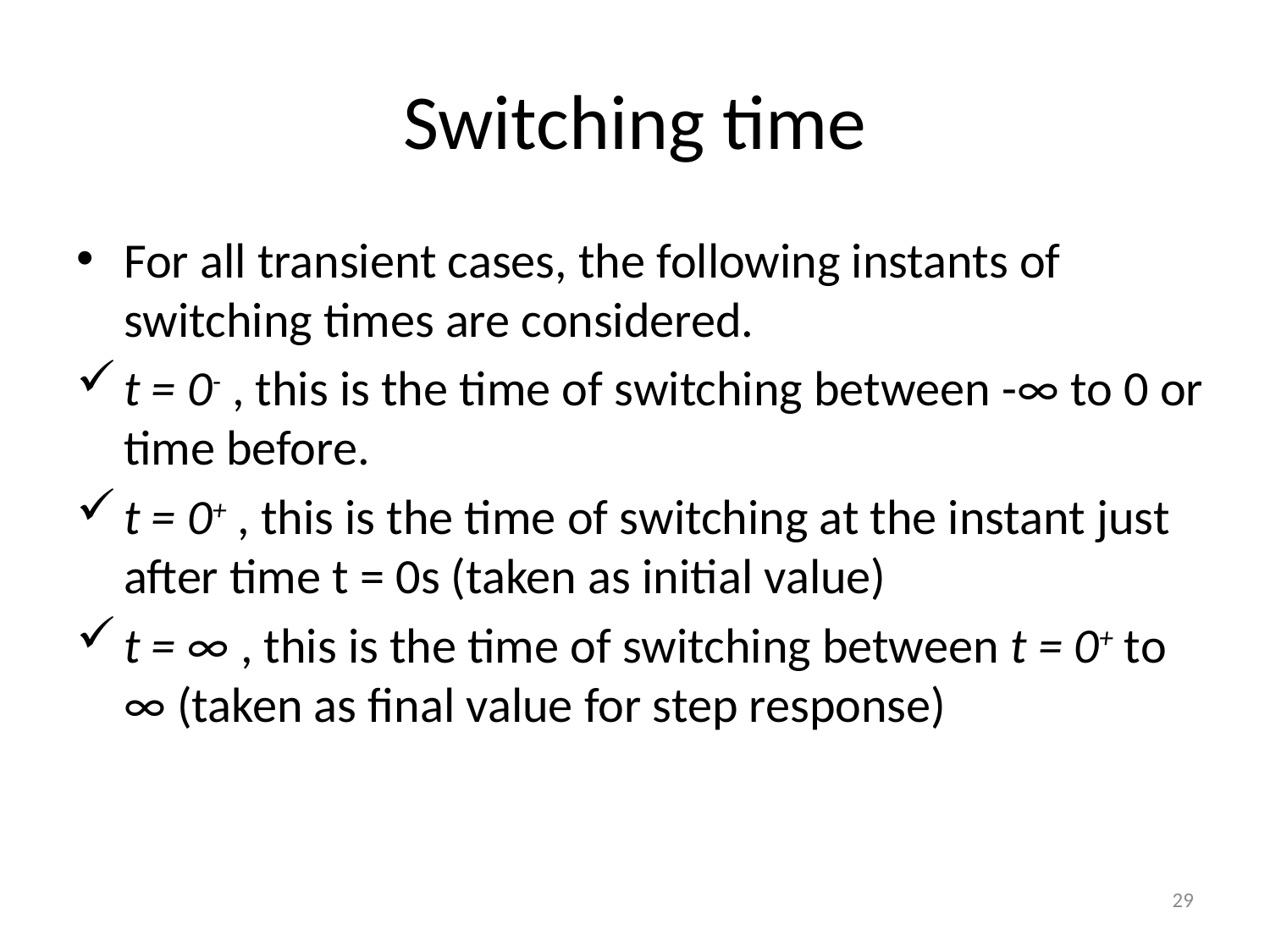

# Switching time
For all transient cases, the following instants of switching times are considered.
t = 0- , this is the time of switching between -∞ to 0 or time before.
t = 0+ , this is the time of switching at the instant just after time t = 0s (taken as initial value)
t = ∞ , this is the time of switching between t = 0+ to ∞ (taken as final value for step response)

29